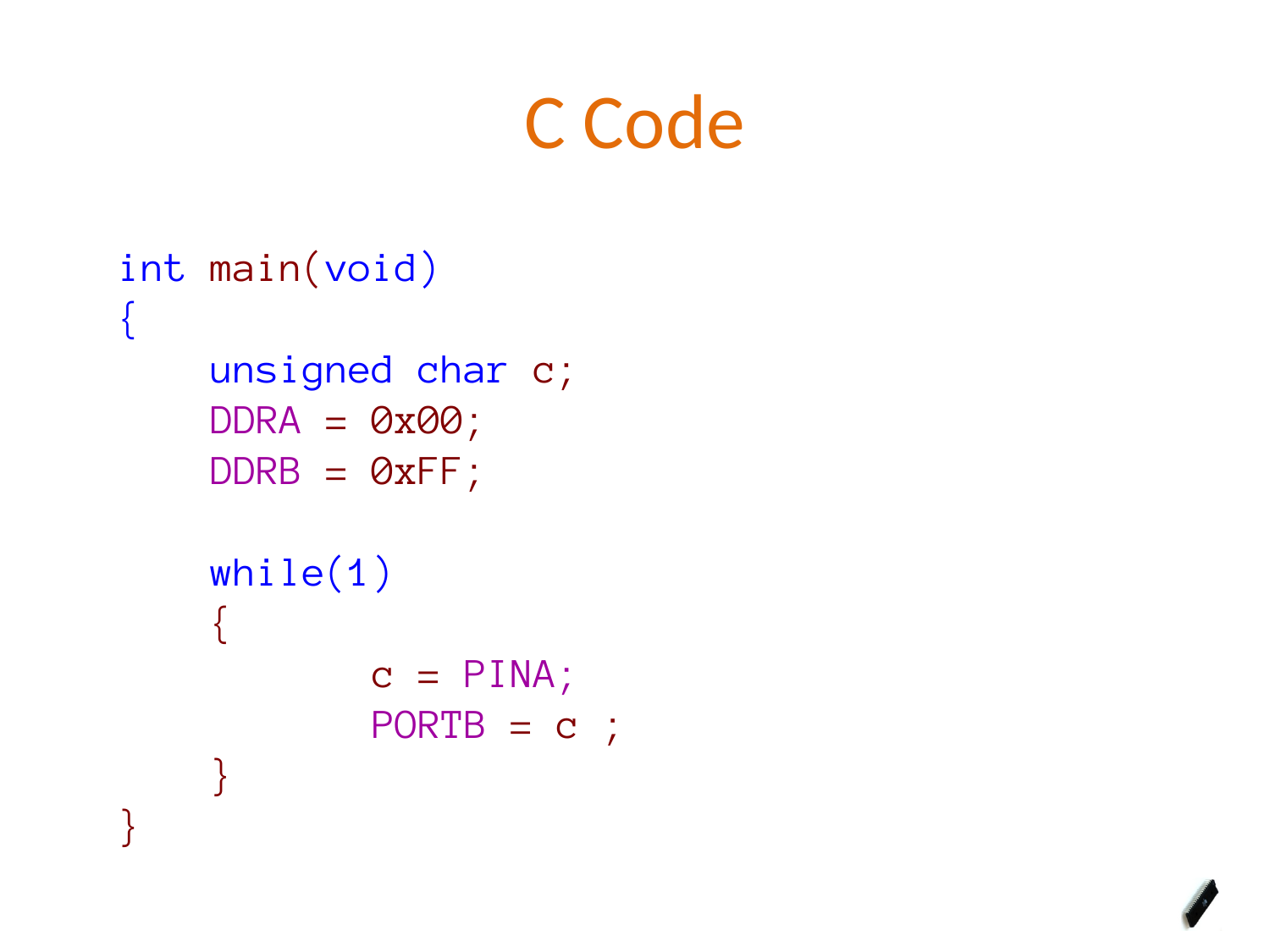

# C Code
int main(void)
{
    unsigned char c;
    DDRA = 0x00;
    DDRB = 0xFF;

    while(1)
    {
		c = PINA;
		PORTB = c ;
    }
}